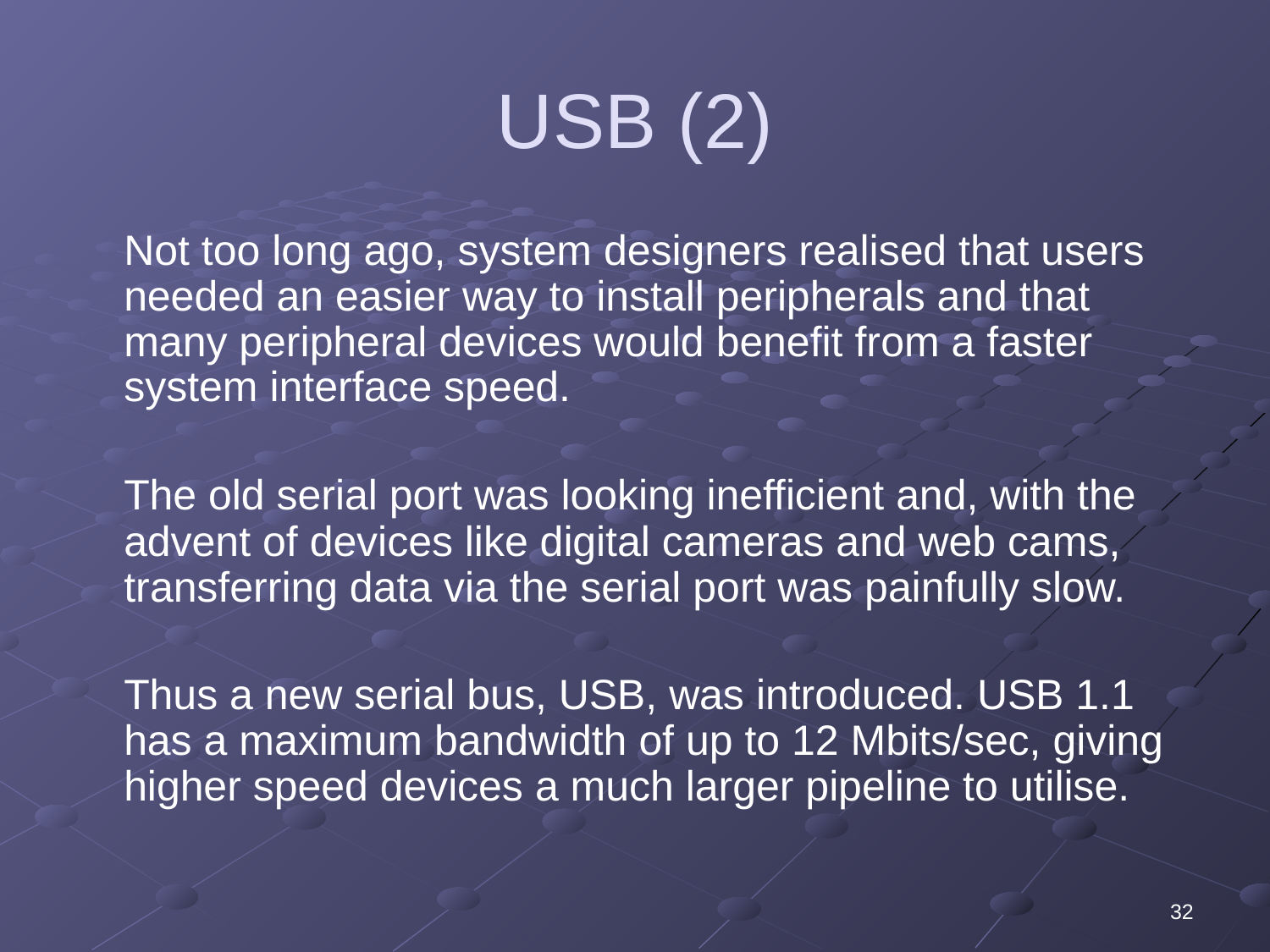

# USB (2)
	Not too long ago, system designers realised that users needed an easier way to install peripherals and that many peripheral devices would benefit from a faster system interface speed.

	The old serial port was looking inefficient and, with the advent of devices like digital cameras and web cams, transferring data via the serial port was painfully slow.

	Thus a new serial bus, USB, was introduced. USB 1.1 has a maximum bandwidth of up to 12 Mbits/sec, giving higher speed devices a much larger pipeline to utilise.
32